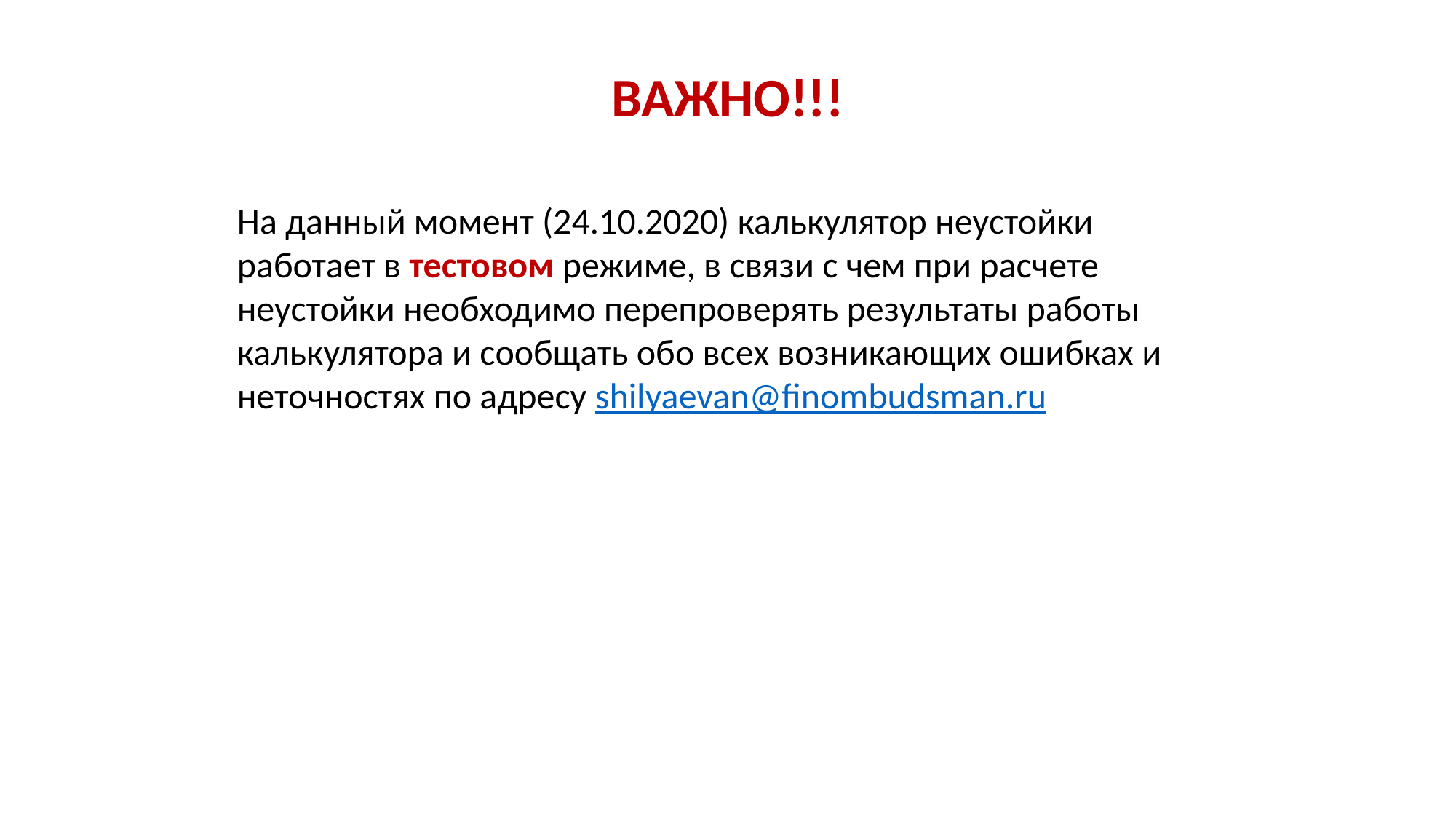

ВАЖНО!!!
На данный момент (24.10.2020) калькулятор неустойки работает в тестовом режиме, в связи с чем при расчете неустойки необходимо перепроверять результаты работы калькулятора и сообщать обо всех возникающих ошибках и неточностях по адресу shilyaevan@finombudsman.ru